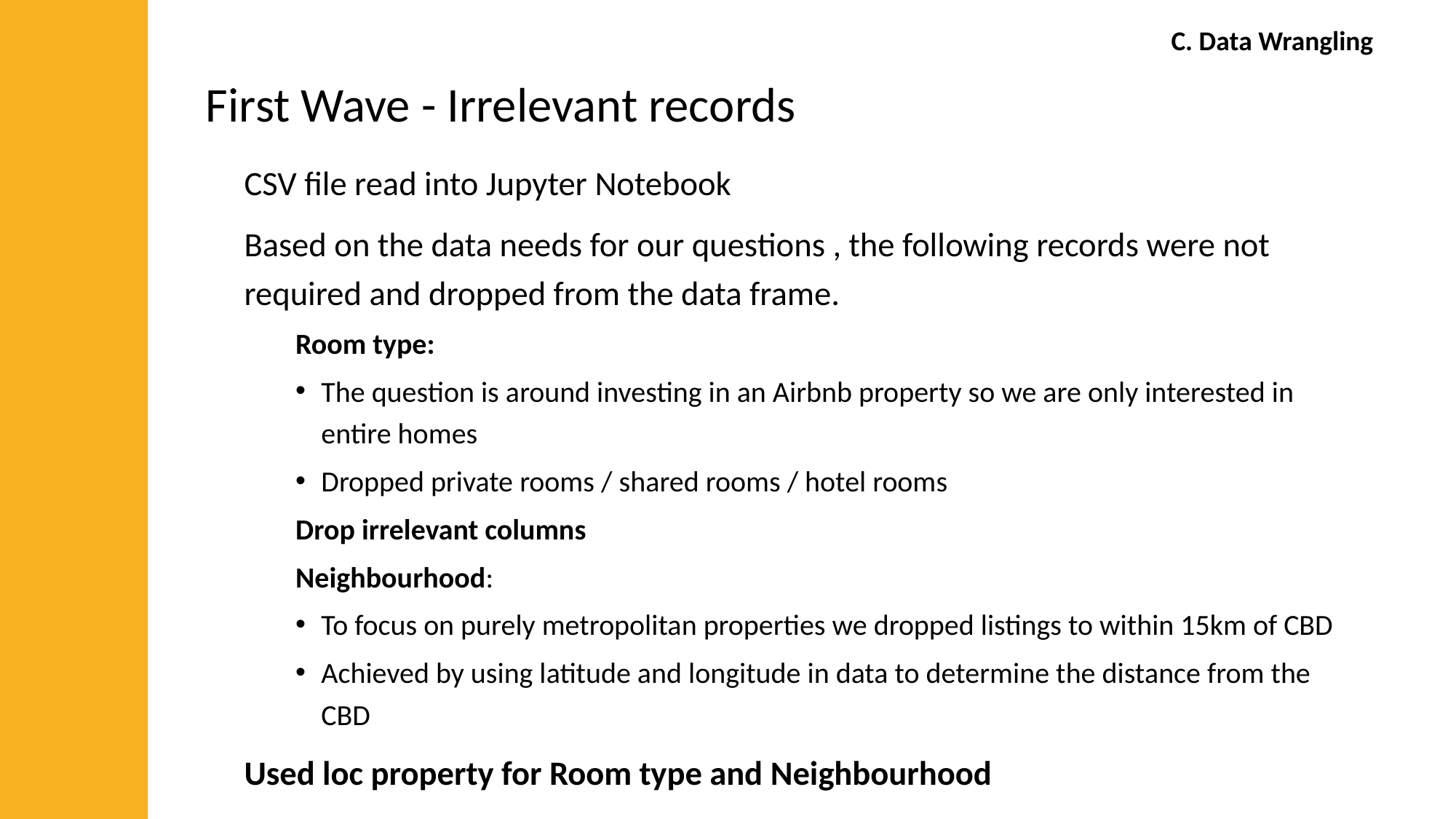

C. Data Wrangling
First Wave - Irrelevant records
CSV file read into Jupyter Notebook
Based on the data needs for our questions , the following records were not required and dropped from the data frame.
Room type:
The question is around investing in an Airbnb property so we are only interested in entire homes
Dropped private rooms / shared rooms / hotel rooms
Drop irrelevant columns
Neighbourhood:
To focus on purely metropolitan properties we dropped listings to within 15km of CBD
Achieved by using latitude and longitude in data to determine the distance from the CBD
Used loc property for Room type and Neighbourhood